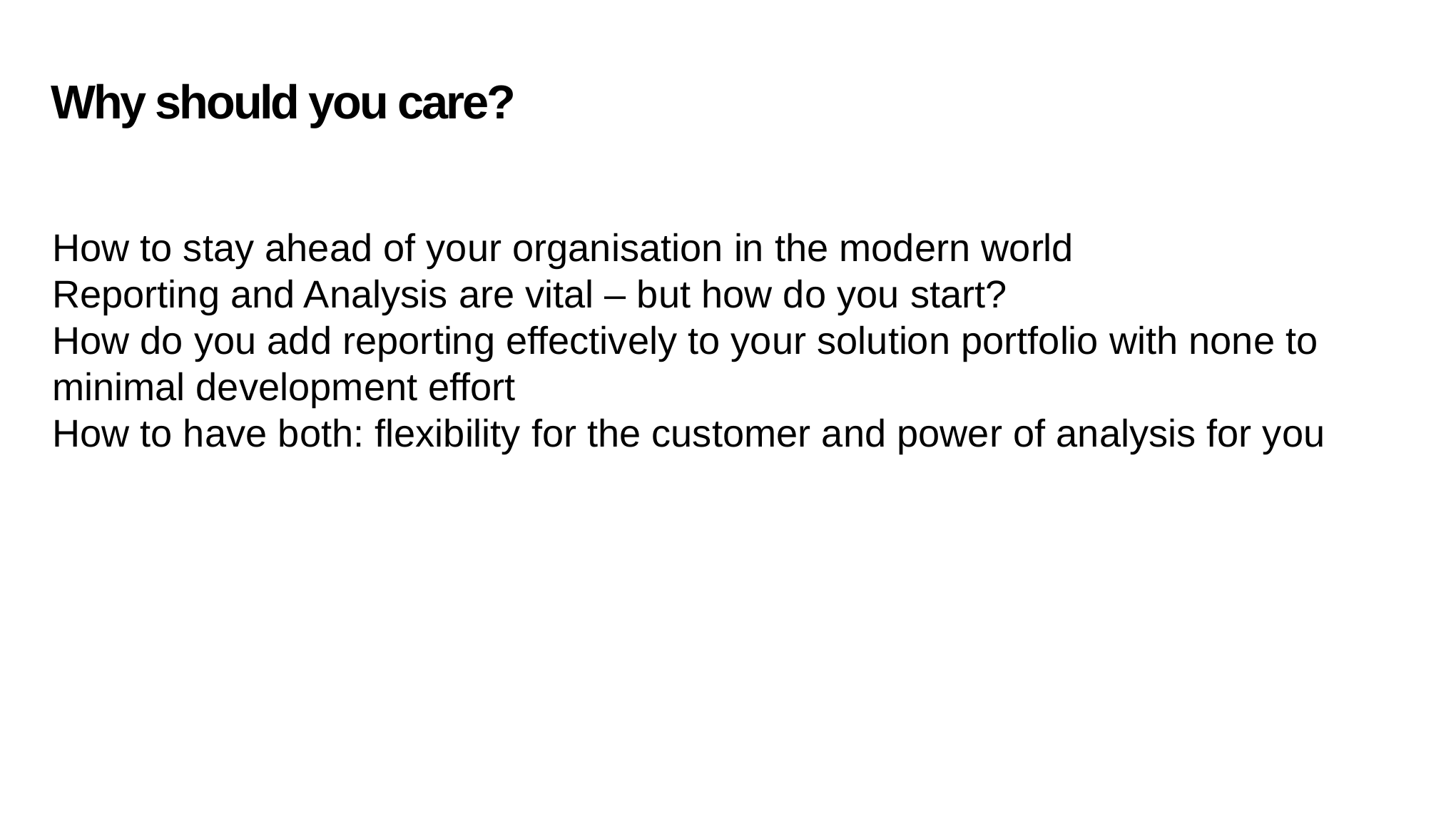

# Why should you care?
How to stay ahead of your organisation in the modern world
Reporting and Analysis are vital – but how do you start?
How do you add reporting effectively to your solution portfolio with none to minimal development effort
How to have both: flexibility for the customer and power of analysis for you